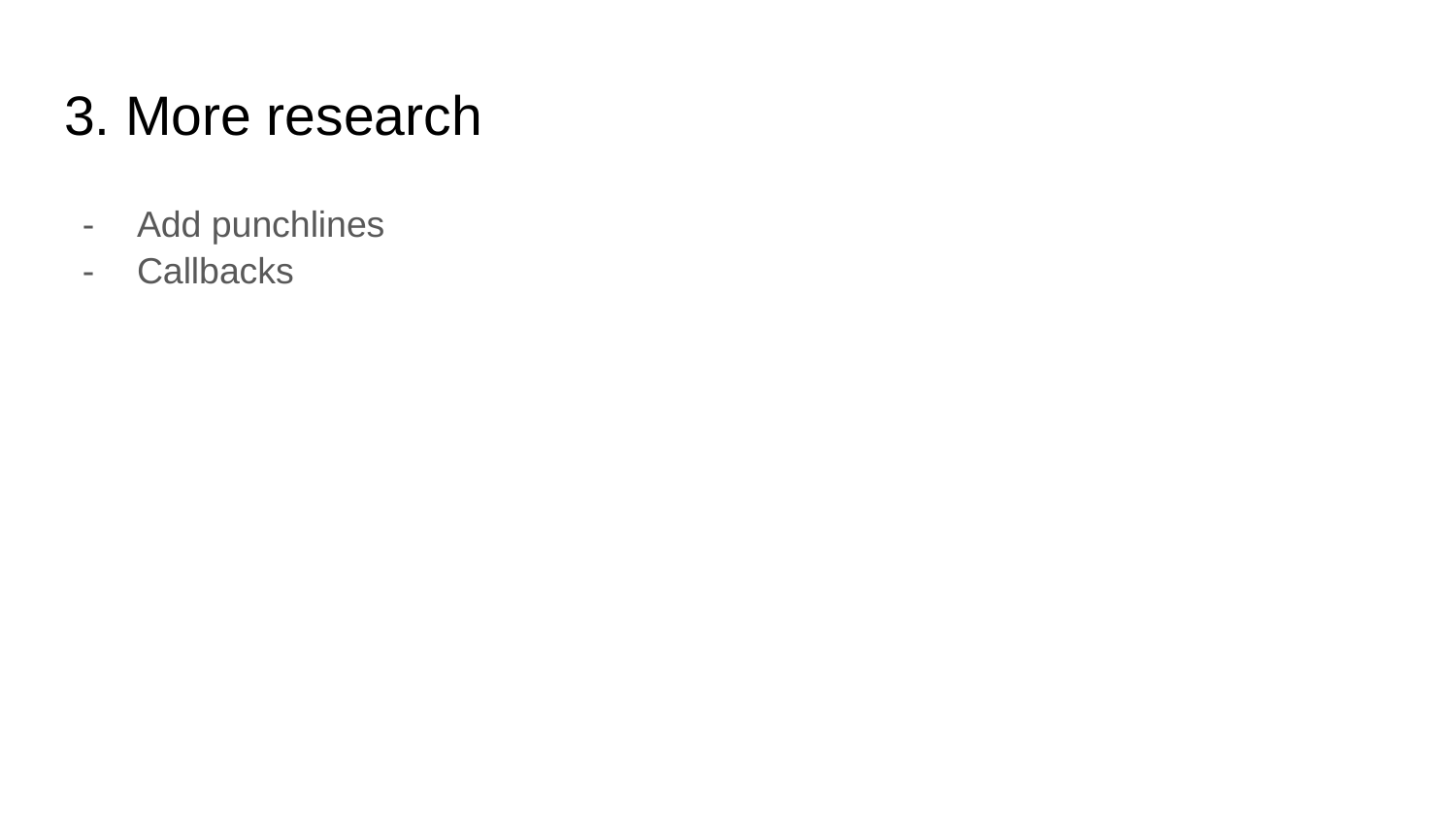

# 3. More research
Add punchlines
Callbacks